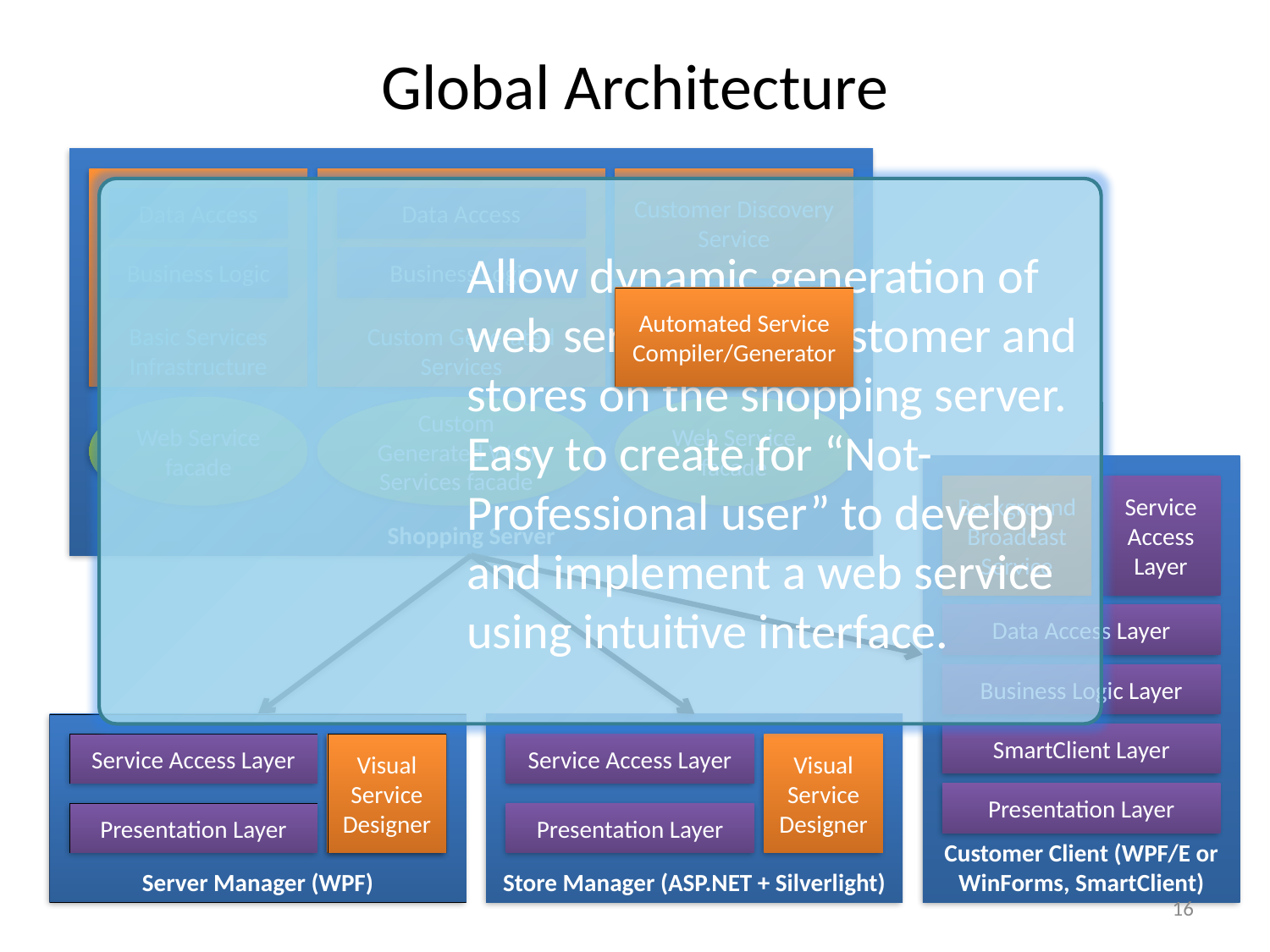

# Global Architecture
Shopping Server
Basic Services Infrastructure
Custom Generated Services
Customer Discovery Service
Data Access
Data Access
Business Logic
Business Logic
Automated Service Compiler/Generator
Web Service facade
Custom Generated Web Services facade
Web Service facade
Allow dynamic generation of web services for customer and stores on the shopping server.
Easy to create for “Not-Professional user” to develop and implement a web service using intuitive interface.
Automated Service Compiler/Generator
Customer Client (WPF/E or WinForms, SmartClient)
Background Broadcast Service
Service Access Layer
Data Access Layer
Business Logic Layer
SmartClient Layer
Presentation Layer
Server Manager (WPF)
Service Access Layer
Visual Service Designer
Presentation Layer
Store Manager (ASP.NET + Silverlight)
Service Access Layer
Visual Service Designer
Presentation Layer
Visual Service Designer
16